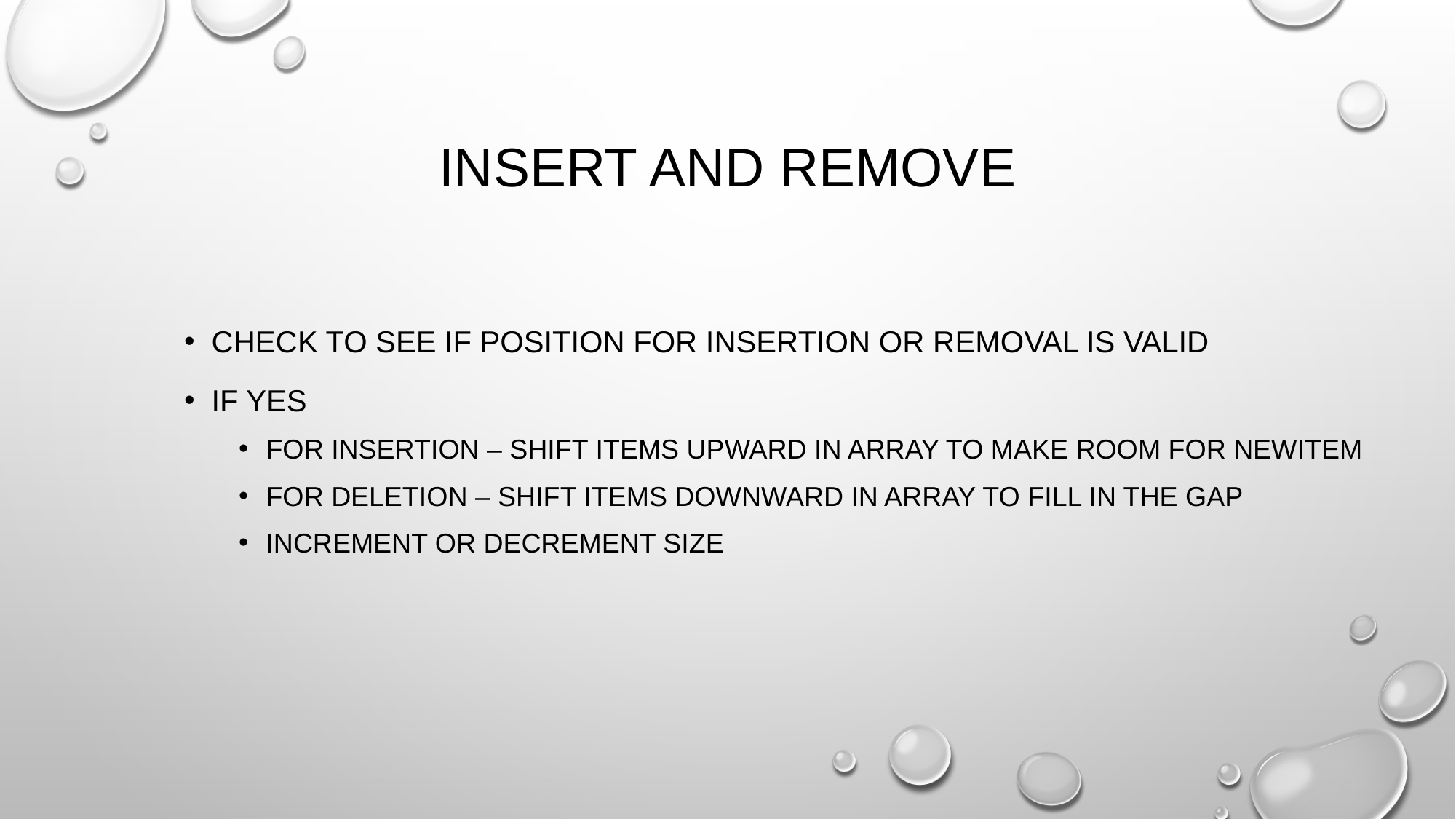

# Insert and remove
Check to see if position for insertion or removal is valid
If yes
For insertion – shift items upward in array to make room for newitem
For deletion – shift items downward in array to fill in the gap
Increment or decrement size